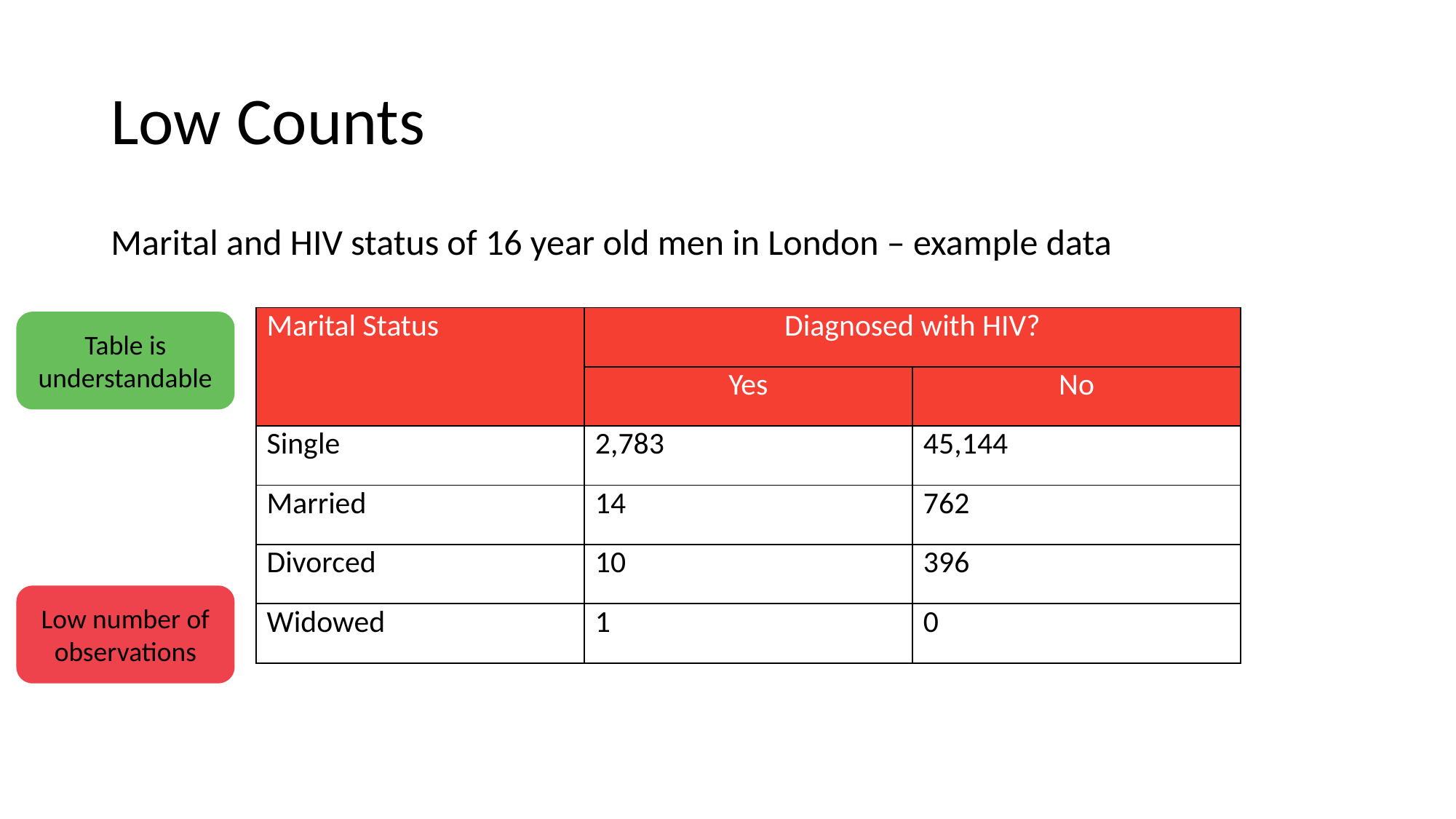

# Low Counts
Marital and HIV status of 16 year old men in London – example data

| Marital Status | Diagnosed with HIV? |  |
| --- | --- | --- |
|  | Yes | No |
| Single | 2,783 | 45,144 |
| Married | 14 | 762 |
| Divorced | 10 | 396 |
| Widowed | 1 | 0 |
Table is understandable
Low number of observations